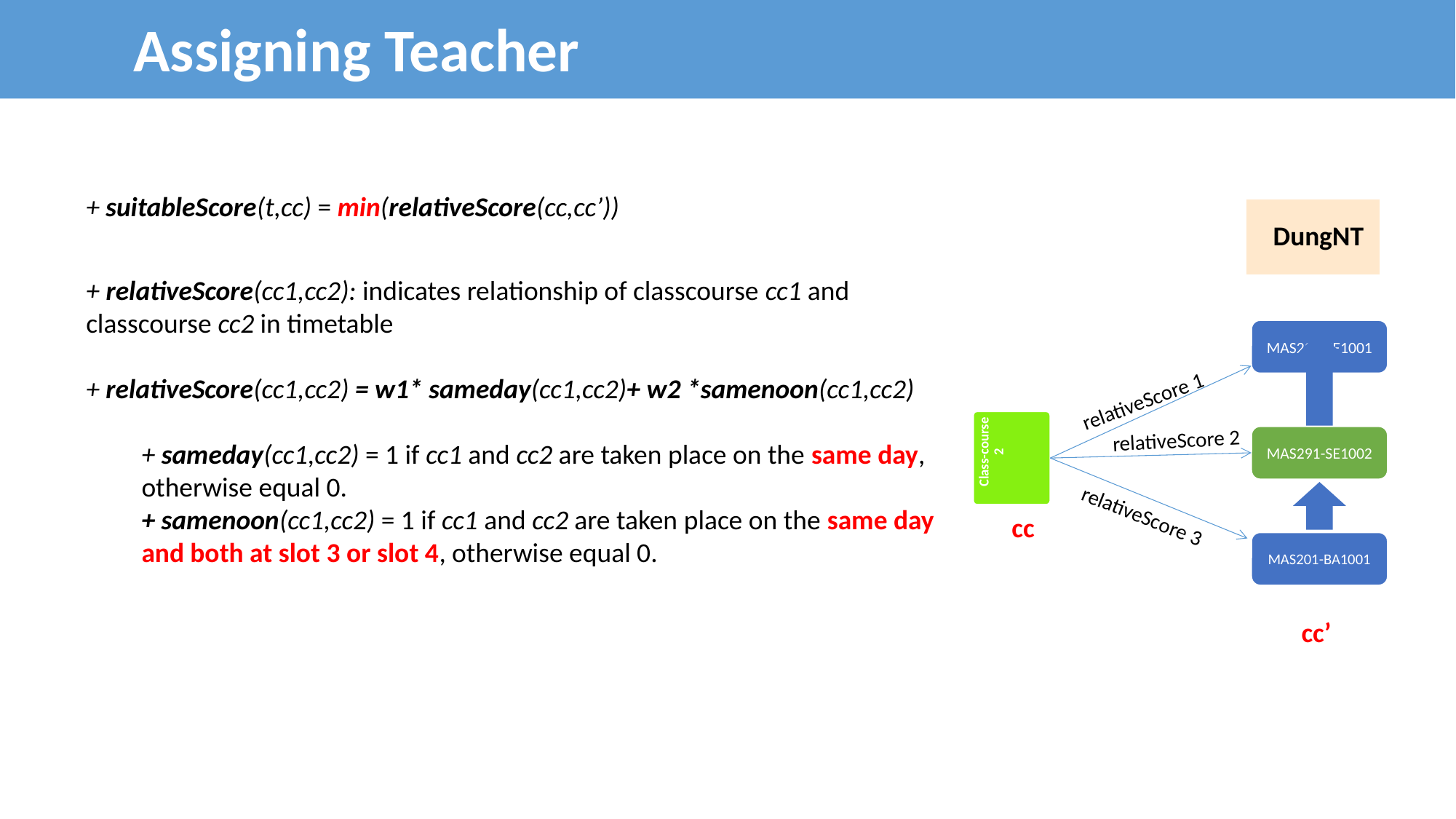

Assigning Teacher
+ suitableScore(t,cc) = min(relativeScore(cc,cc’))

+ relativeScore(cc1,cc2): indicates relationship of classcourse cc1 and classcourse cc2 in timetable

+ relativeScore(cc1,cc2) = w1* sameday(cc1,cc2)+ w2 *samenoon(cc1,cc2)

	+ sameday(cc1,cc2) = 1 if cc1 and cc2 are taken place on the same day, otherwise equal 0.
	+ samenoon(cc1,cc2) = 1 if cc1 and cc2 are taken place on the same day and both at slot 3 or slot 4, otherwise equal 0.

DungNT
MAS291-SE1001
MAS291-SE1002
MAS201-BA1001
relativeScore 1

Class-course 2
relativeScore 2
relativeScore 3
cc
cc’